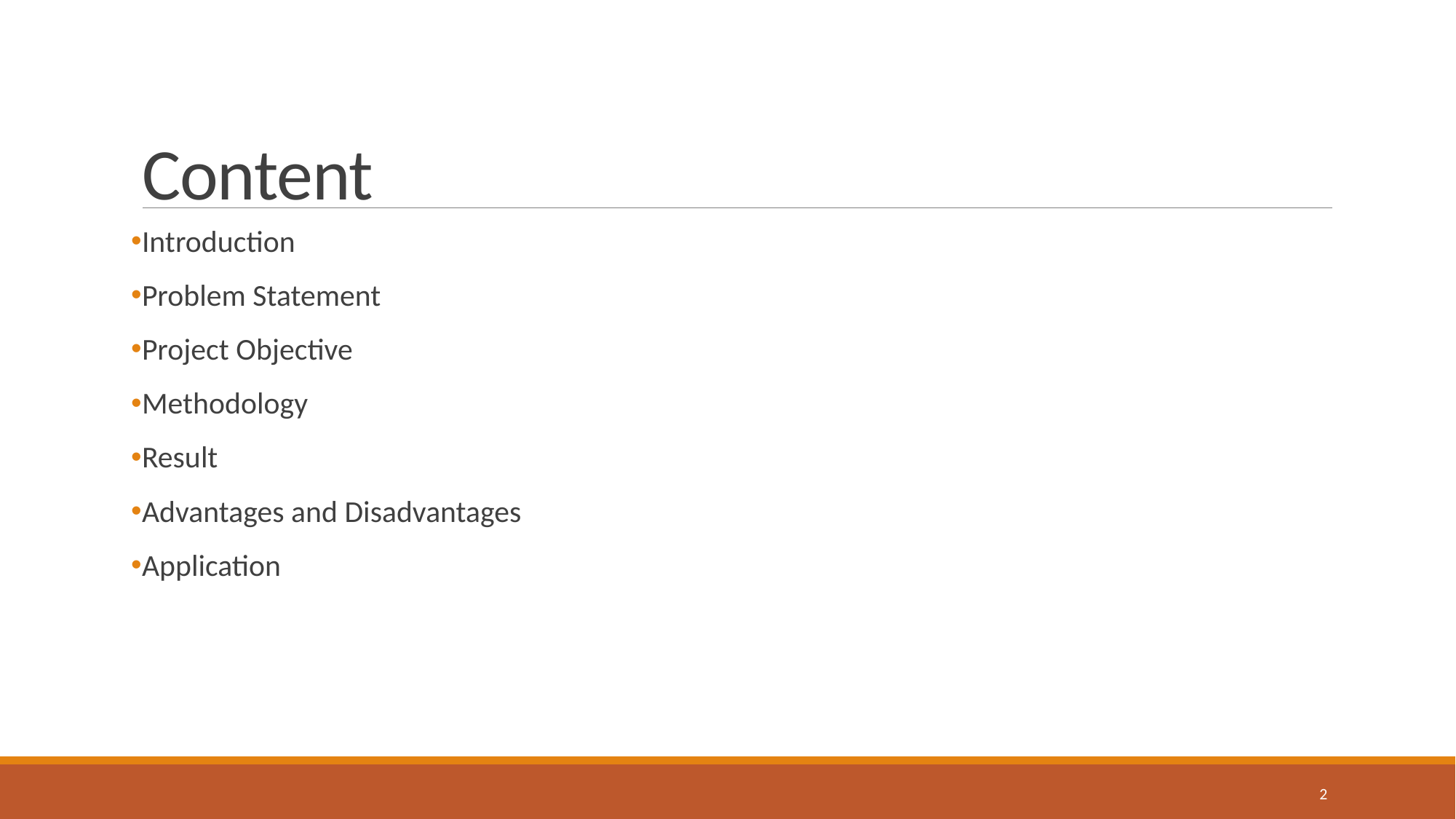

# Content
Introduction
Problem Statement
Project Objective
Methodology
Result
Advantages and Disadvantages
Application
2